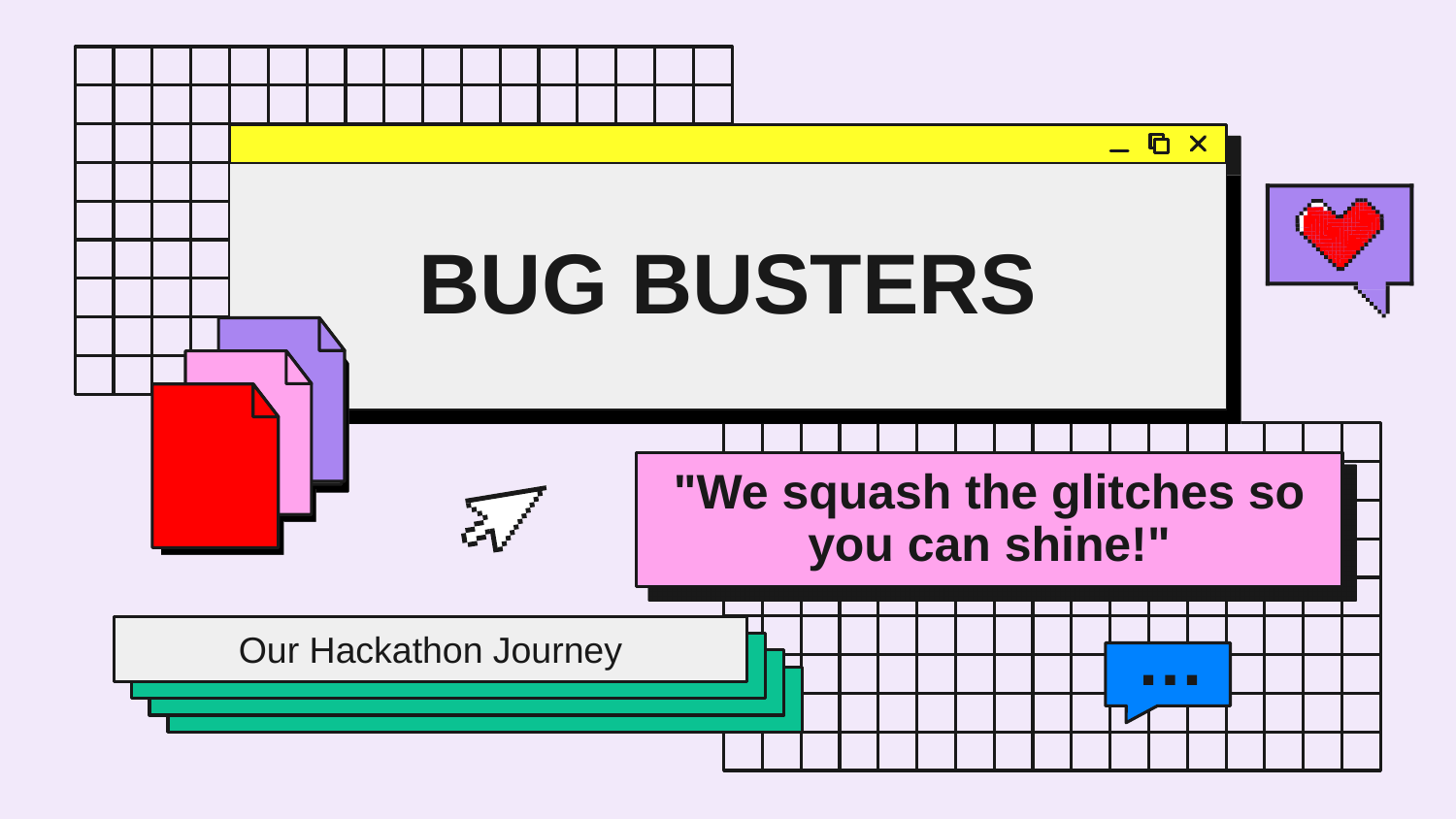

# BUG BUSTERS

"We squash the glitches so you can shine!"

Our Hackathon Journey